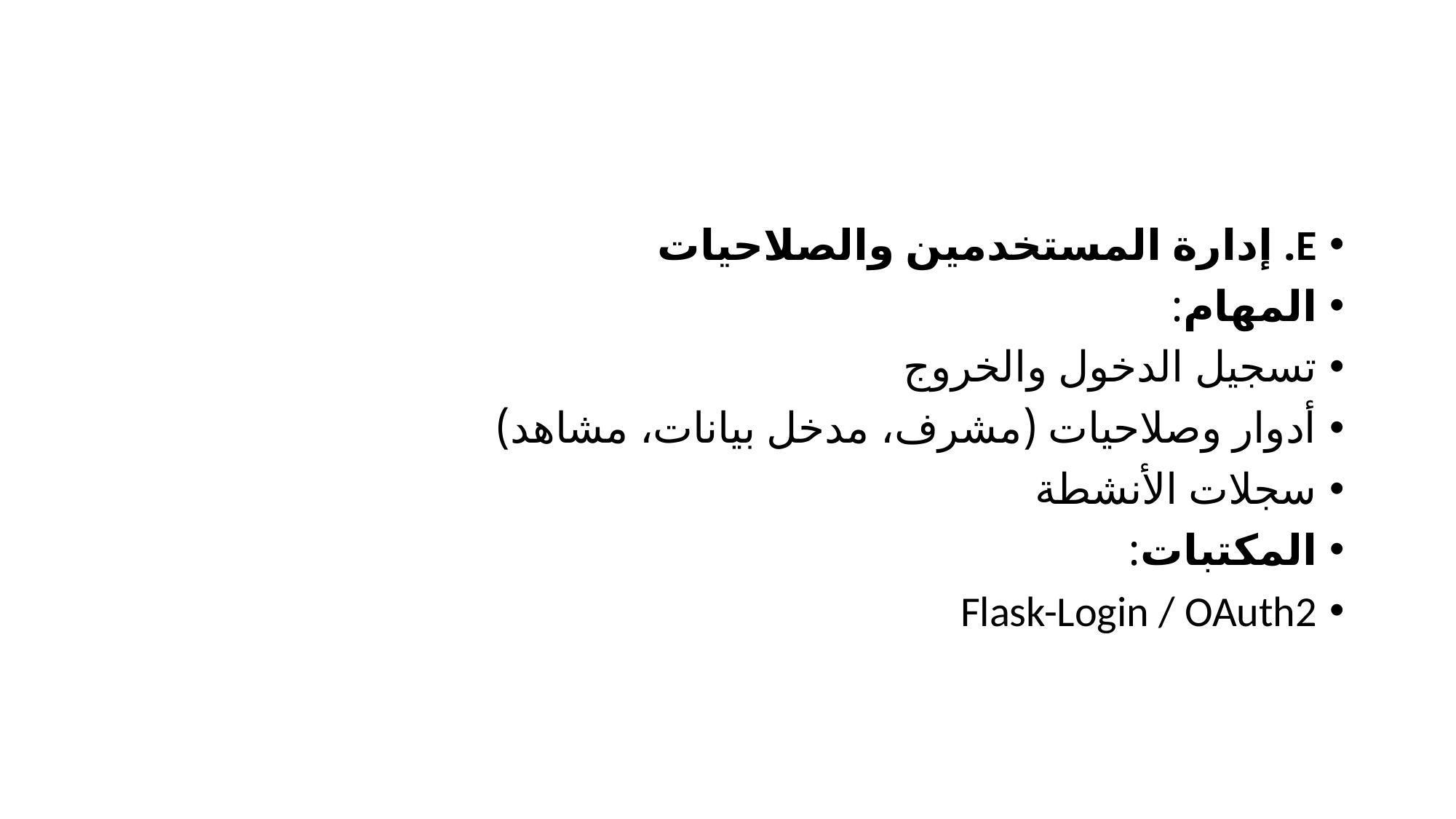

#
E. إدارة المستخدمين والصلاحيات
المهام:
تسجيل الدخول والخروج
أدوار وصلاحيات (مشرف، مدخل بيانات، مشاهد)
سجلات الأنشطة
المكتبات:
Flask-Login / OAuth2